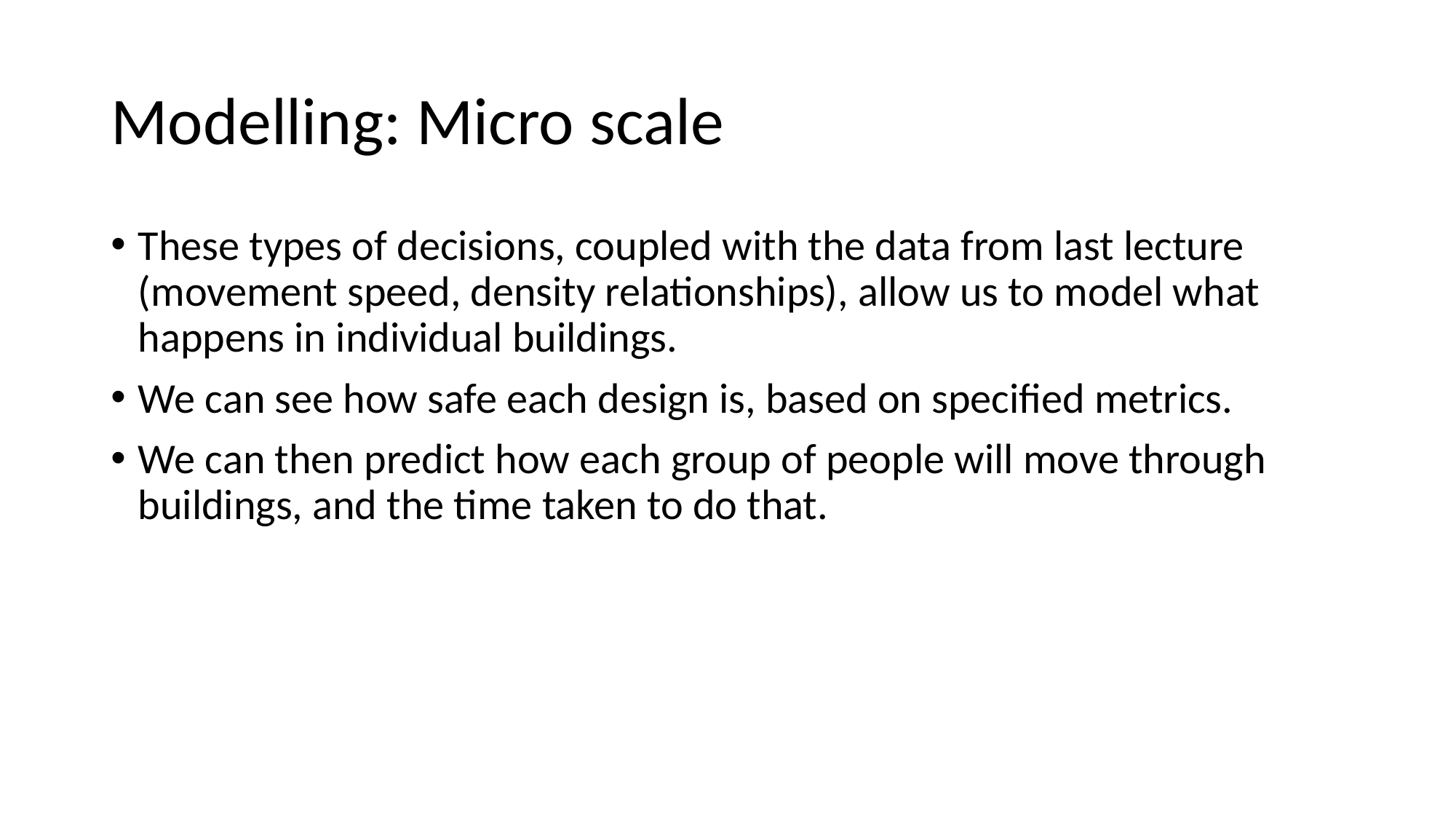

# Modelling: Micro scale
These types of decisions, coupled with the data from last lecture (movement speed, density relationships), allow us to model what happens in individual buildings.
We can see how safe each design is, based on specified metrics.
We can then predict how each group of people will move through buildings, and the time taken to do that.